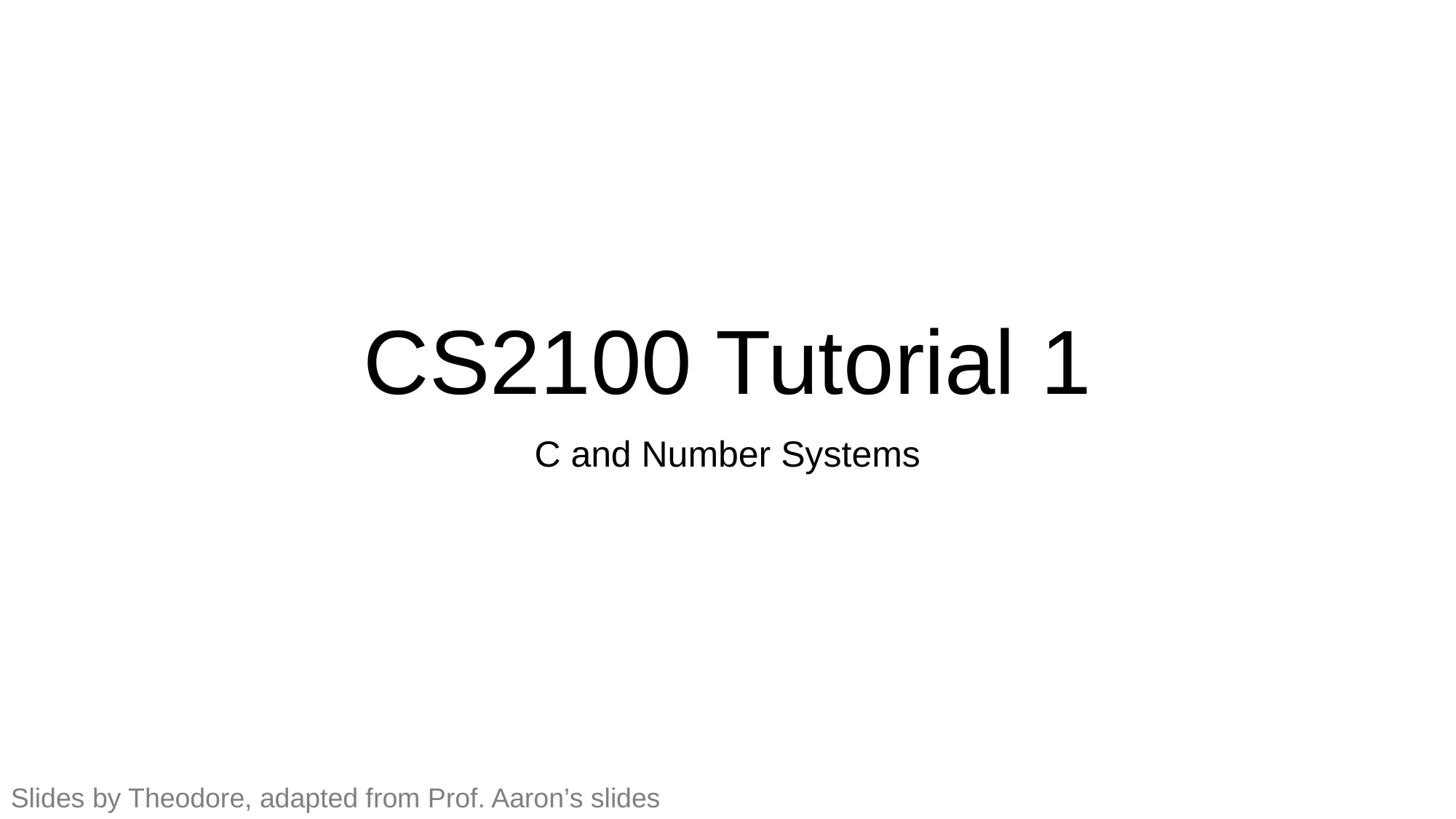

# CS2100 Tutorial 1
C and Number Systems
Slides by Theodore, adapted from Prof. Aaron’s slides